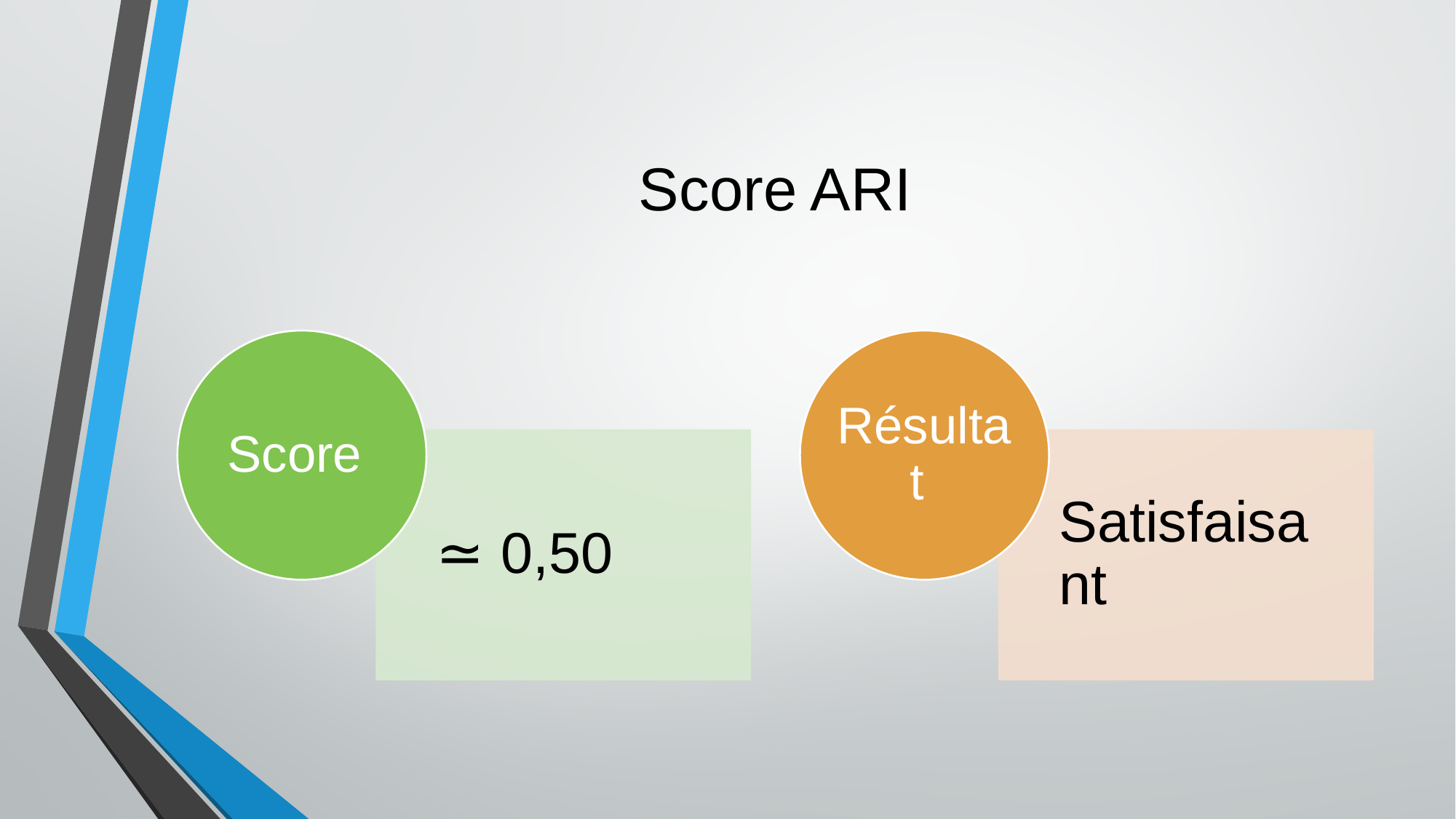

# Score ARI
≃ 0,50
Score
Satisfaisant
Résultat